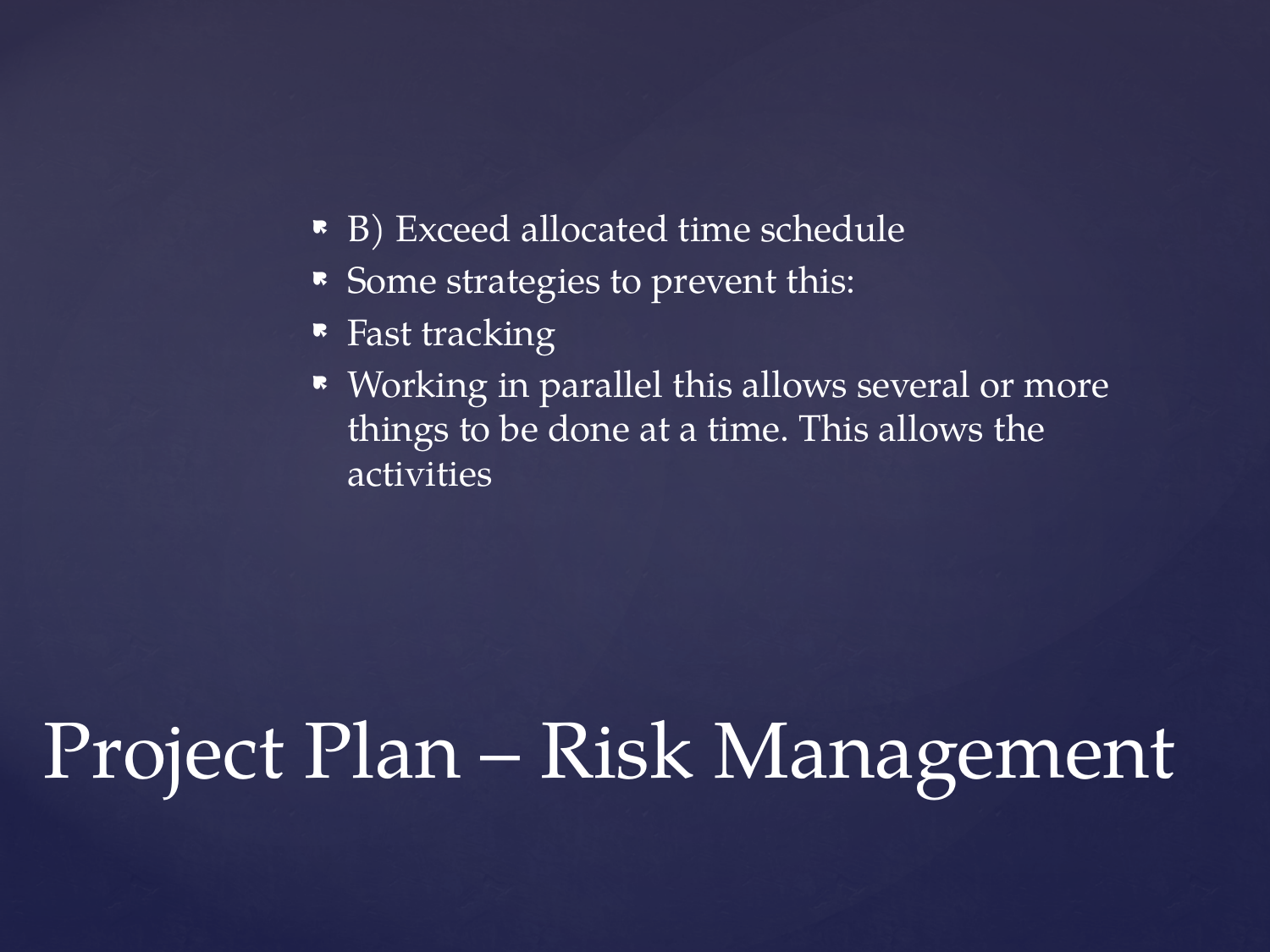

B) Exceed allocated time schedule
Some strategies to prevent this:
Fast tracking
Working in parallel this allows several or more things to be done at a time. This allows the activities
# Project Plan – Risk Management